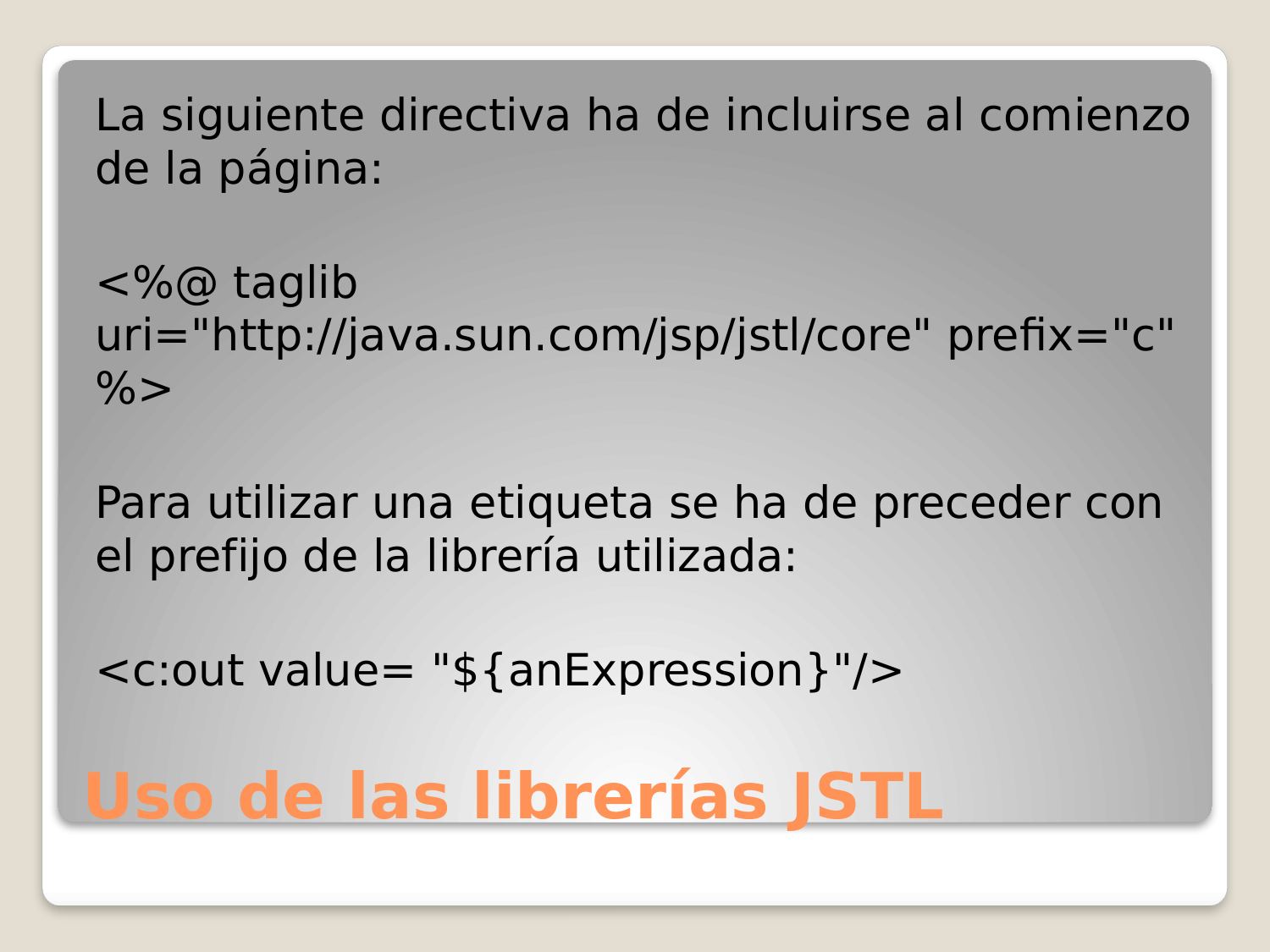

La siguiente directiva ha de incluirse al comienzo de la página:

<%@ taglib uri="http://java.sun.com/jsp/jstl/core" prefix="c" %>

Para utilizar una etiqueta se ha de preceder con el prefijo de la librería utilizada:

<c:out value= "${anExpression}"/>
# Uso de las librerías JSTL